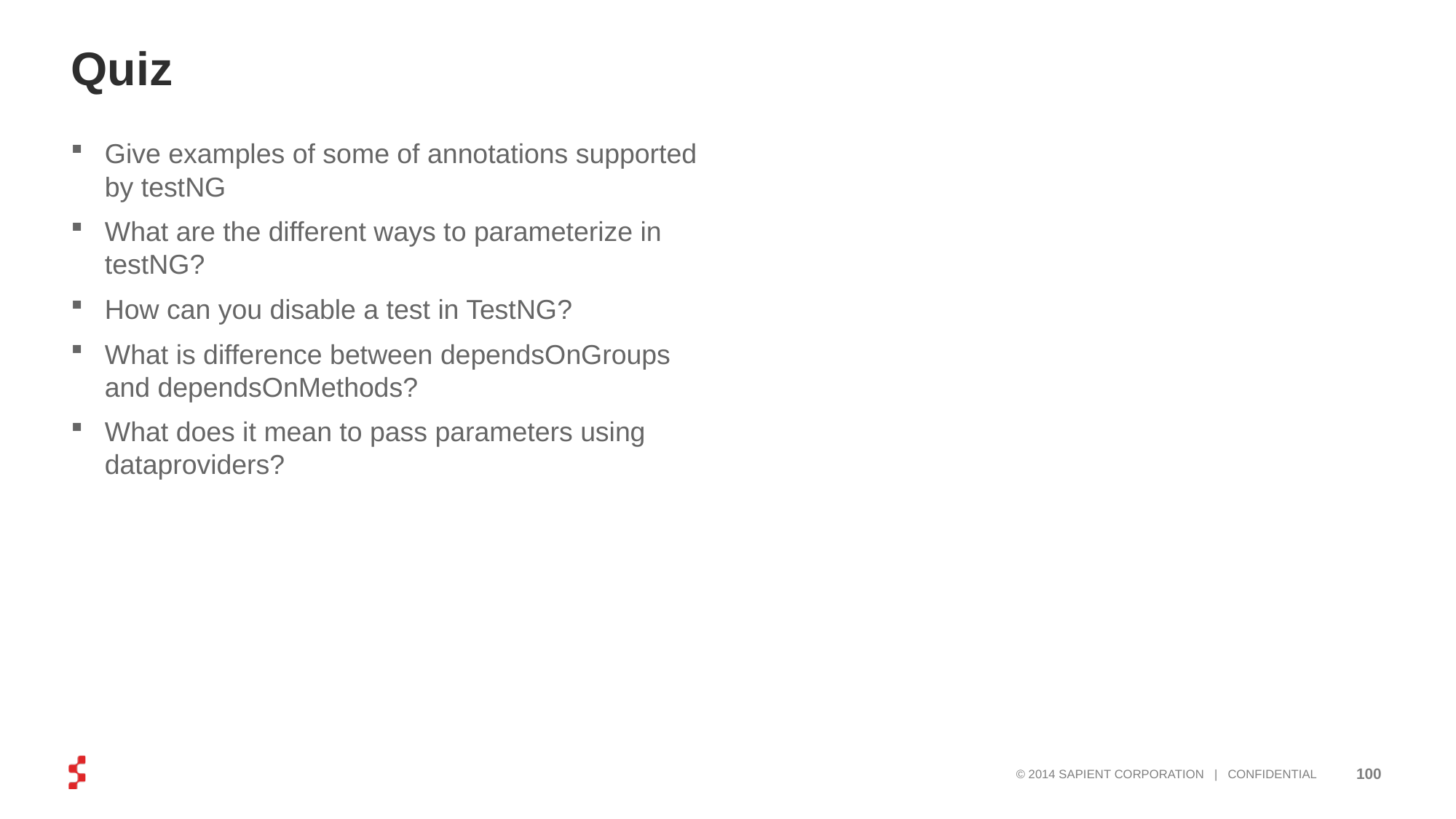

# Quiz
Give examples of some of annotations supported by testNG
What are the different ways to parameterize in testNG?
How can you disable a test in TestNG?
What is difference between dependsOnGroups and dependsOnMethods?
What does it mean to pass parameters using dataproviders?